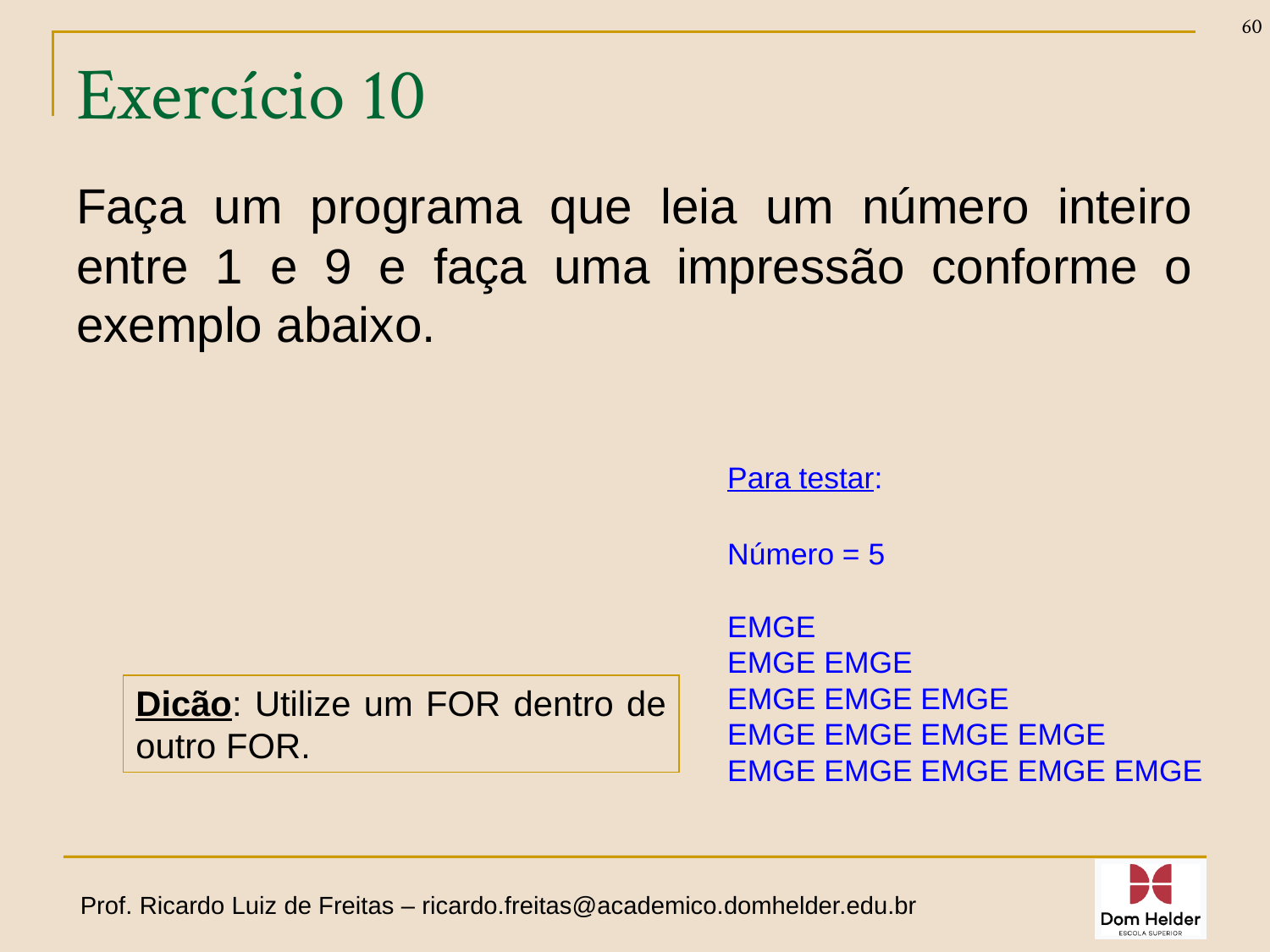

60
# Exercício 10
Faça um programa que leia um número inteiro entre 1 e 9 e faça uma impressão conforme o exemplo abaixo.
Para testar:

Número = 5

EMGE
EMGE EMGE
EMGE EMGE EMGE
EMGE EMGE EMGE EMGE
EMGE EMGE EMGE EMGE EMGE

Dicão: Utilize um FOR dentro de outro FOR.